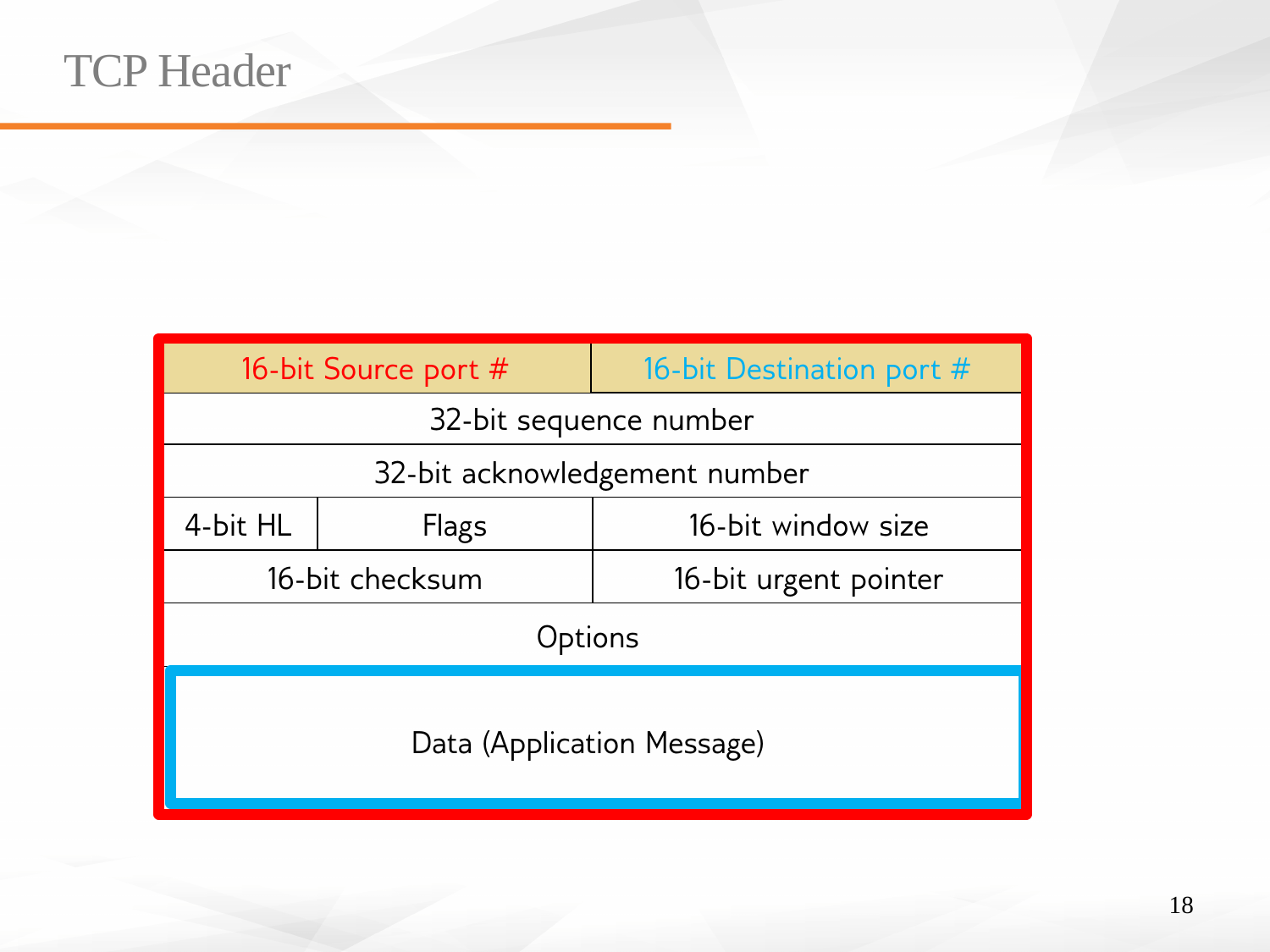

# TCP Header
16-bit dst port number
16-bit src port number
32-bit sequence number
32-bit acknowledgement number
4-bit HL
Flags
16-bit window size
16-bit checksum
16-bit urgent pointer
Options

16-bit Destination port #
16-bit Source port #
Data (Application Message)

18